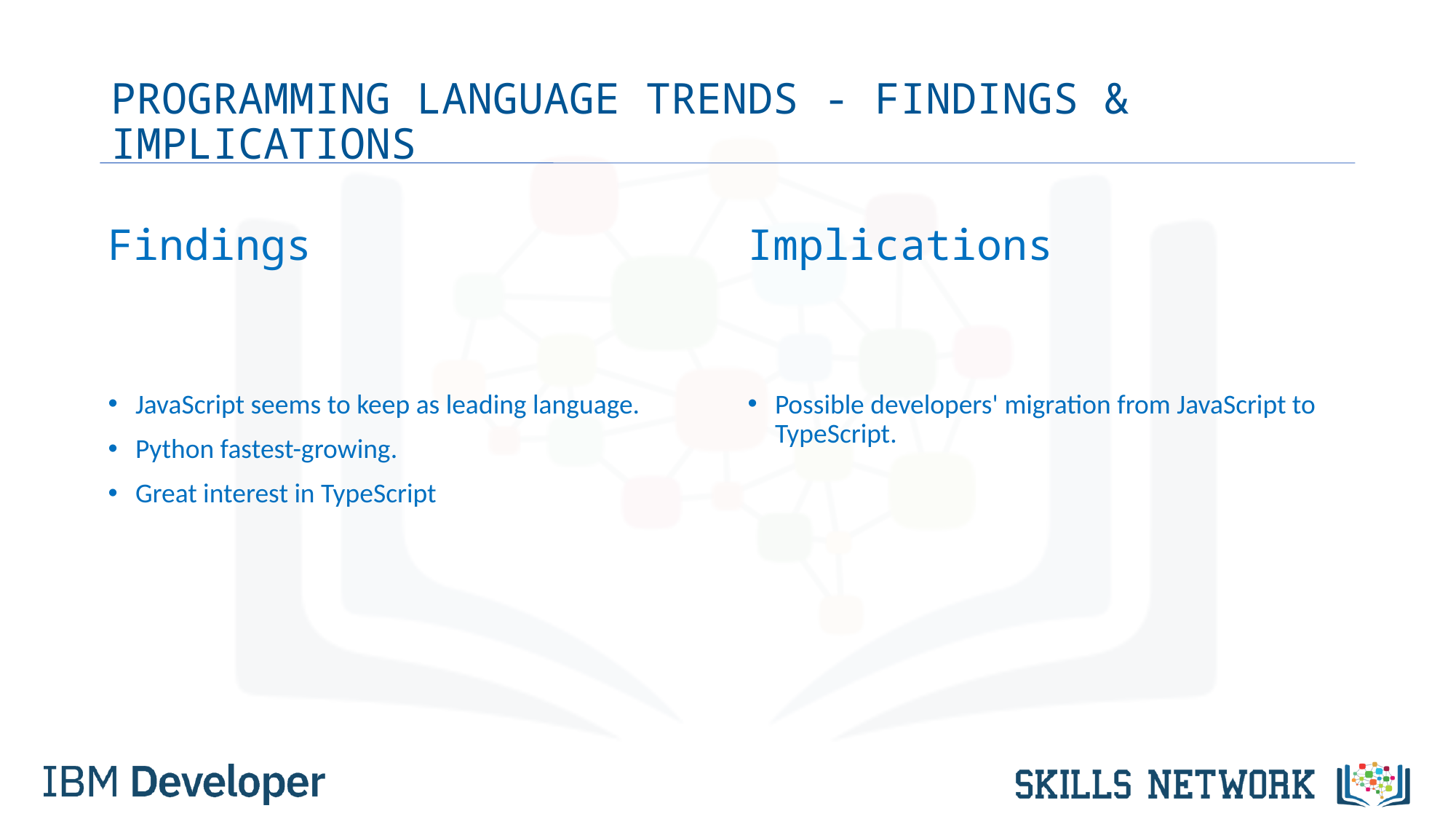

# PROGRAMMING LANGUAGE TRENDS - FINDINGS & IMPLICATIONS
Findings

JavaScript seems to keep as leading language.
Python fastest-growing.
Great interest in TypeScript
Implications

Possible developers' migration from JavaScript to TypeScript.